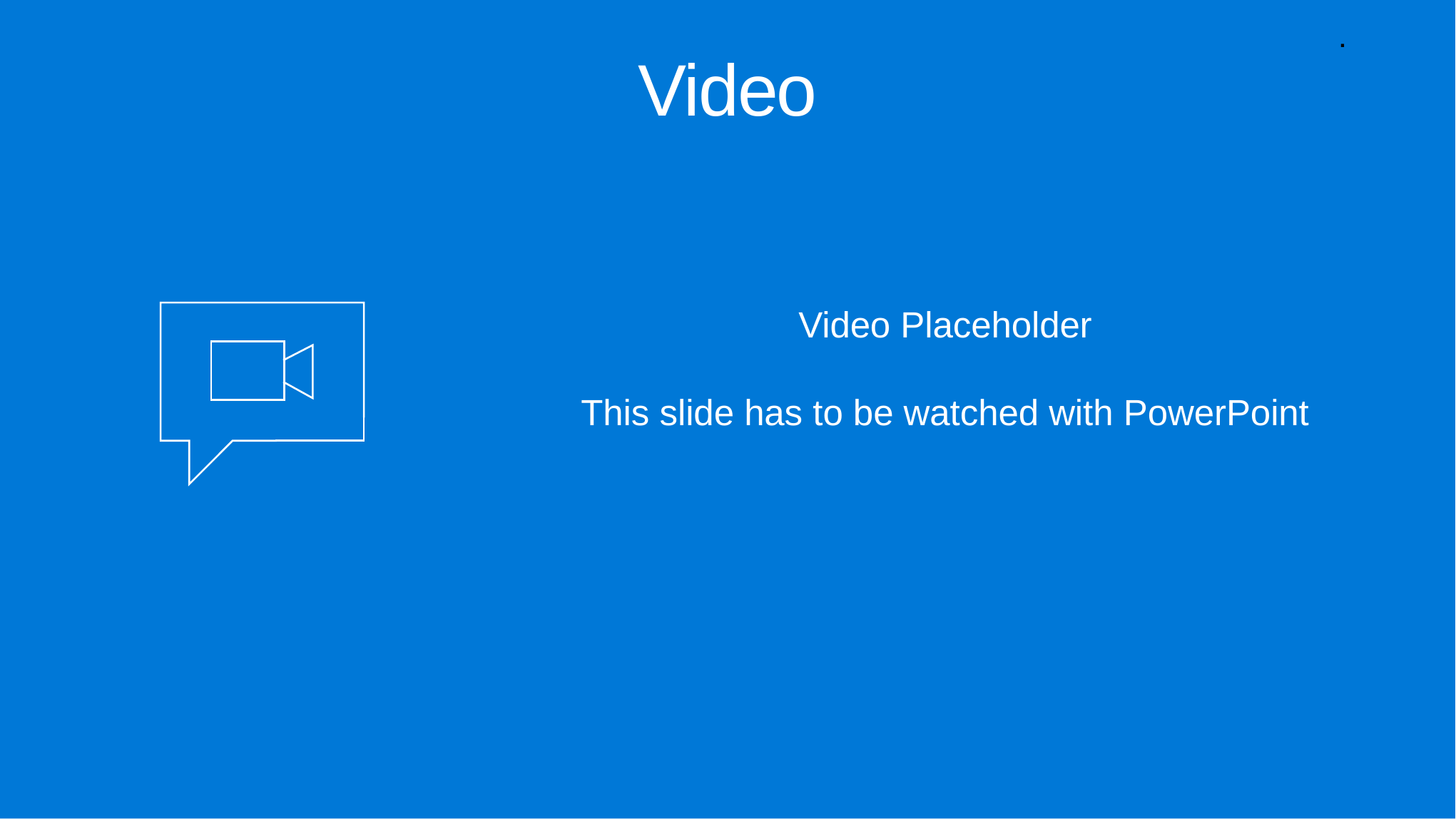

.
Video
Video Placeholder

This slide has to be watched with PowerPoint